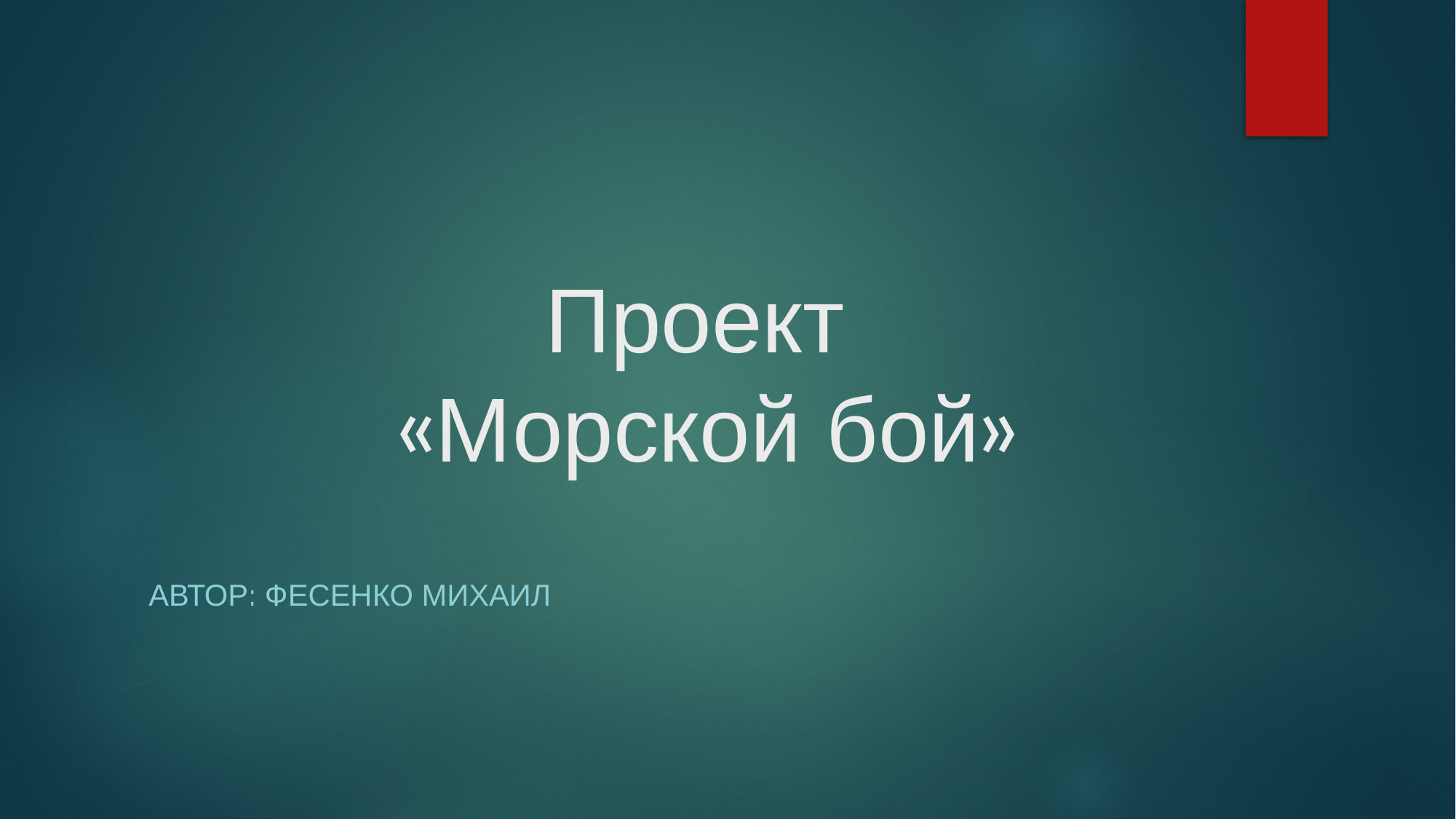

# Проект «Морской бой»
Автор: Фесенко михаил